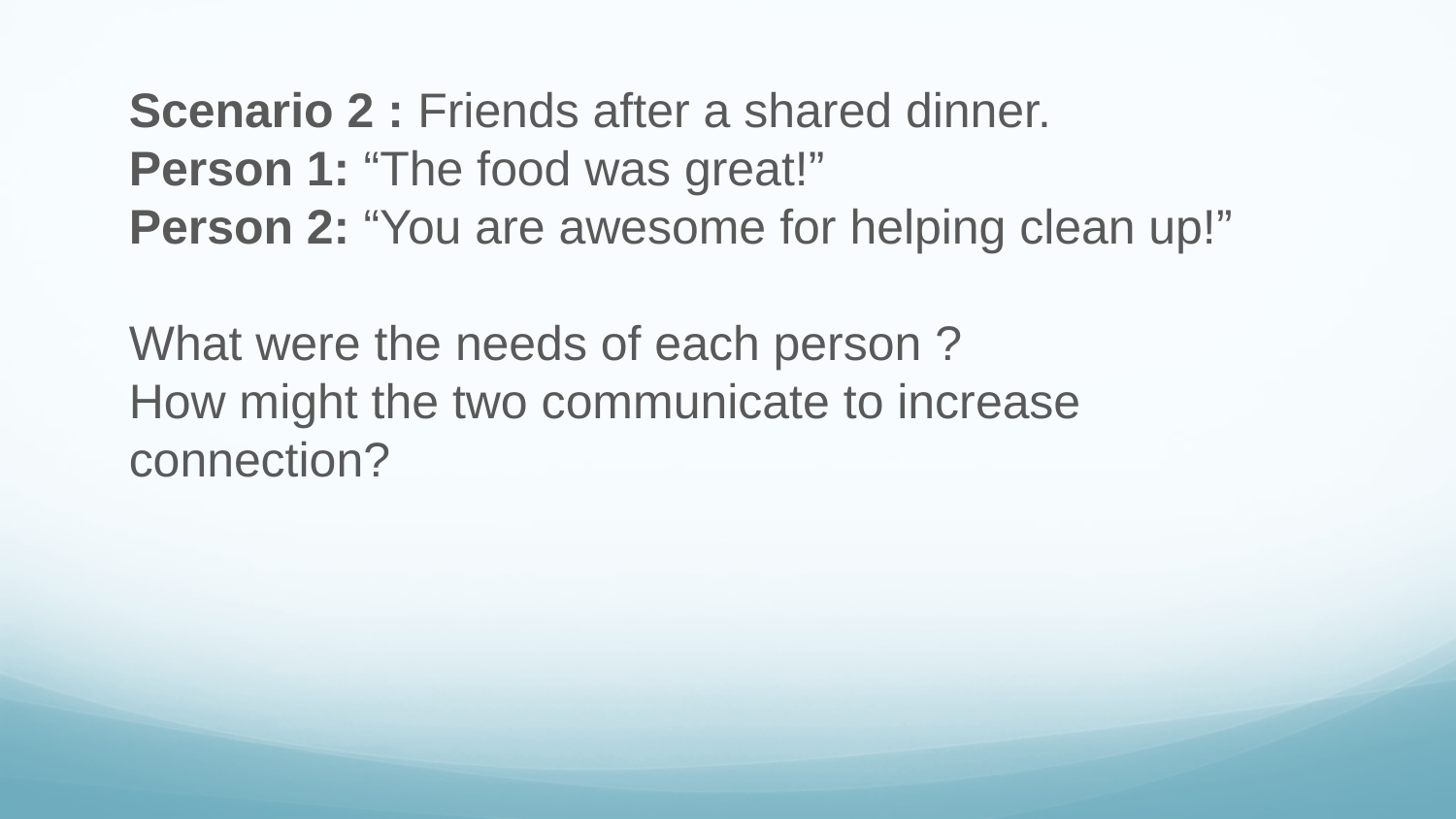

Scenario 2 : Friends after a shared dinner.
Person 1: “The food was great!”
Person 2: “You are awesome for helping clean up!”
What were the needs of each person ?
How might the two communicate to increase connection?